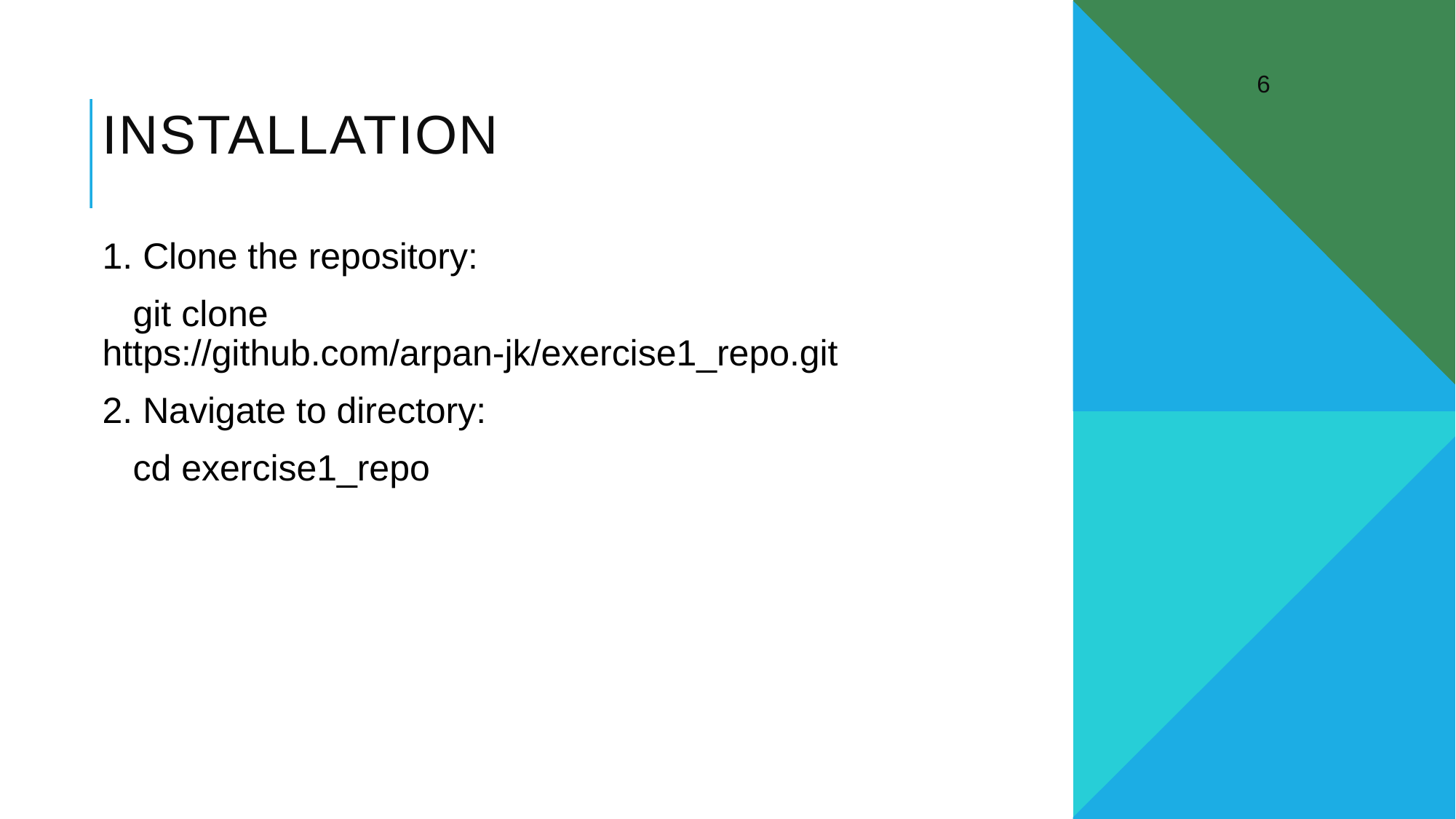

6
# Installation
1. Clone the repository:
   git clone https://github.com/arpan-jk/exercise1_repo.git
2. Navigate to directory:
   cd exercise1_repo